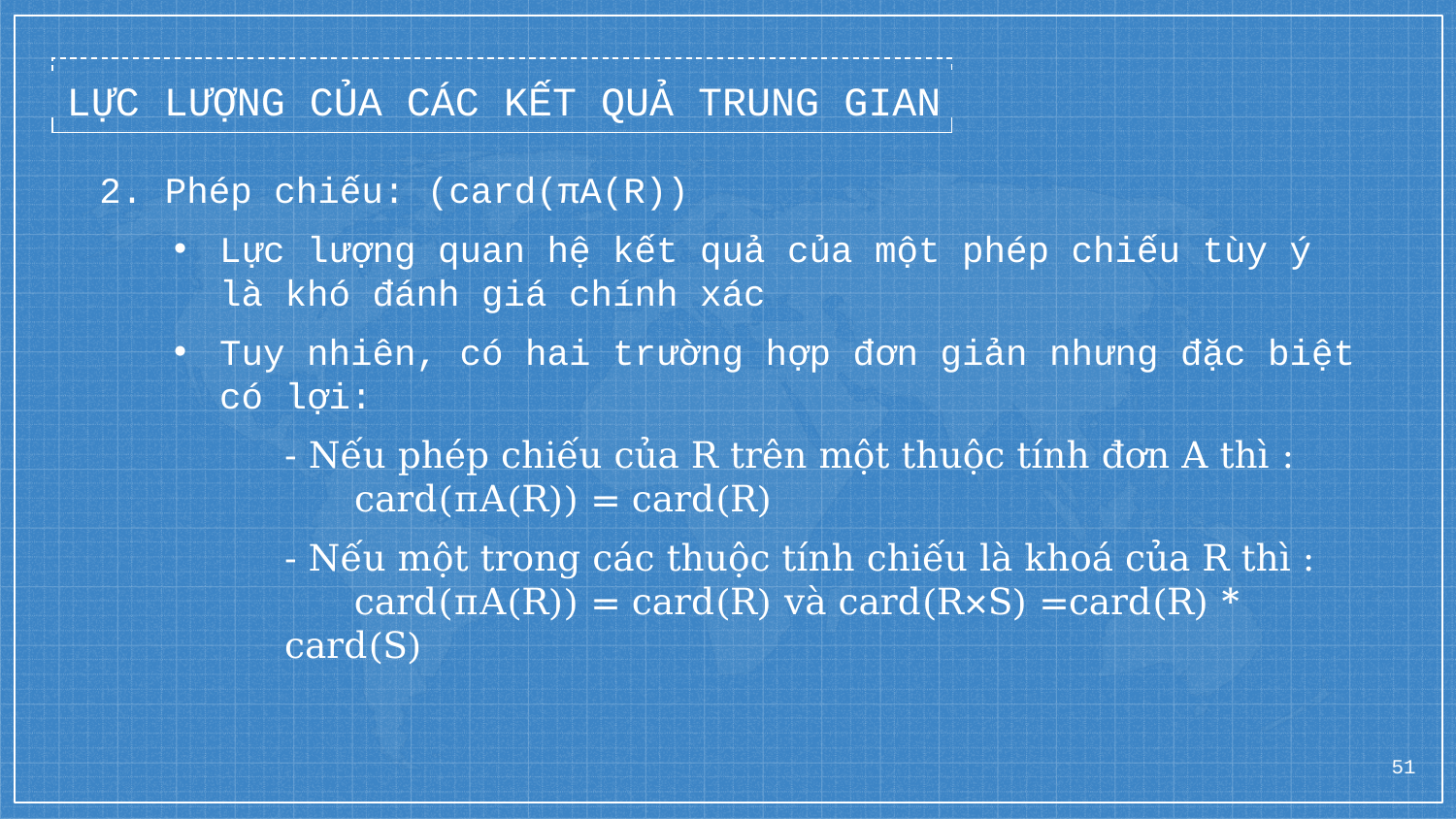

LỰC LƯỢNG CỦA CÁC KẾT QUẢ TRUNG GIAN

2. Phép chiếu: (card(πA(R))
Lực lượng quan hệ kết quả của một phép chiếu tùy ý là khó đánh giá chính xác
Tuy nhiên, có hai trường hợp đơn giản nhưng đặc biệt có lợi:
- Nếu phép chiếu của R trên một thuộc tính đơn A thì :
      card(πA(R)) = card(R)
- Nếu một trong các thuộc tính chiếu là khoá của R thì :
      card(πA(R)) = card(R) và card(R×S) =card(R) * card(S)
51